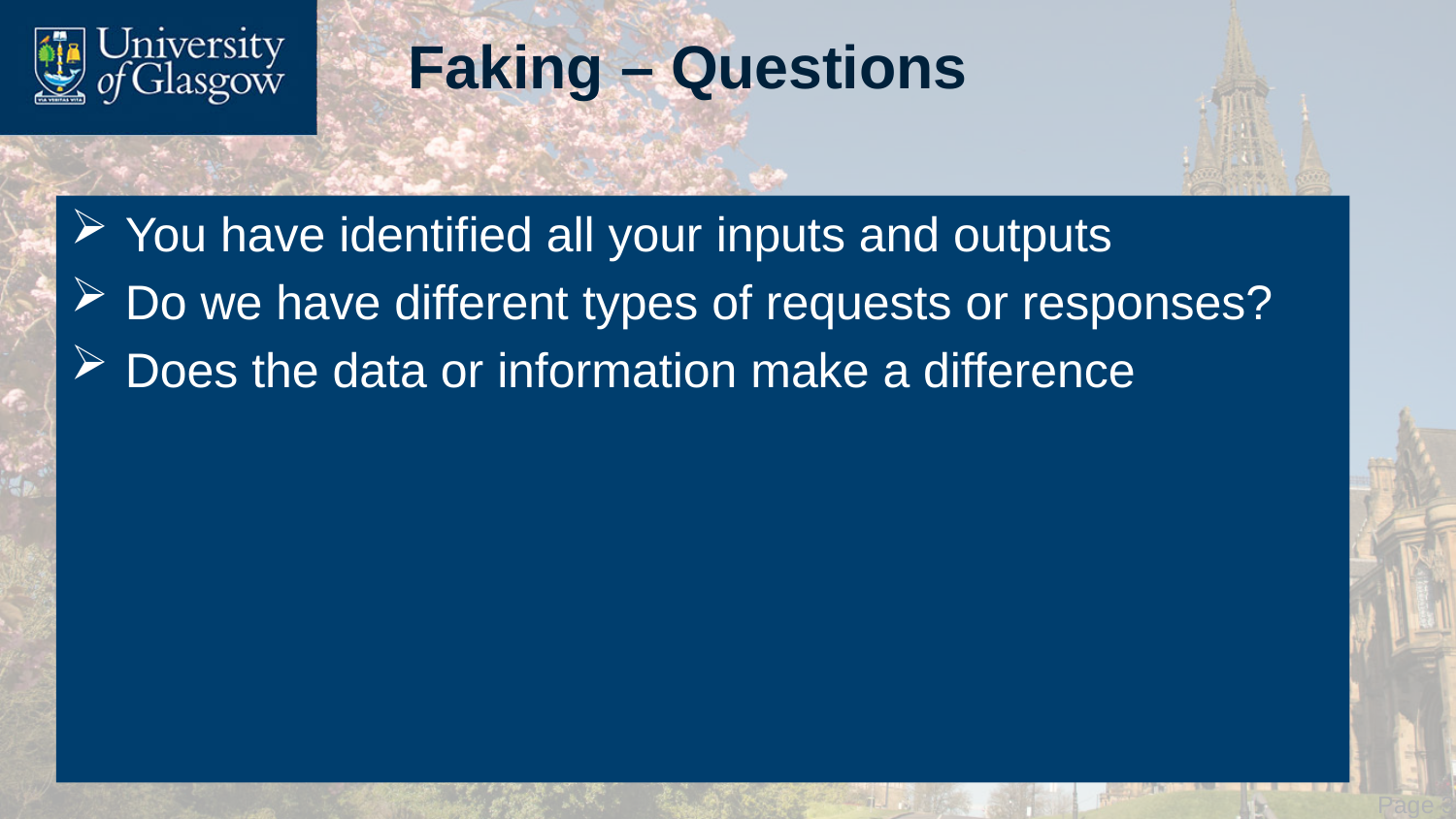

# Faking – Questions
You have identified all your inputs and outputs
Do we have different types of requests or responses?
Does the data or information make a difference

 Page 31